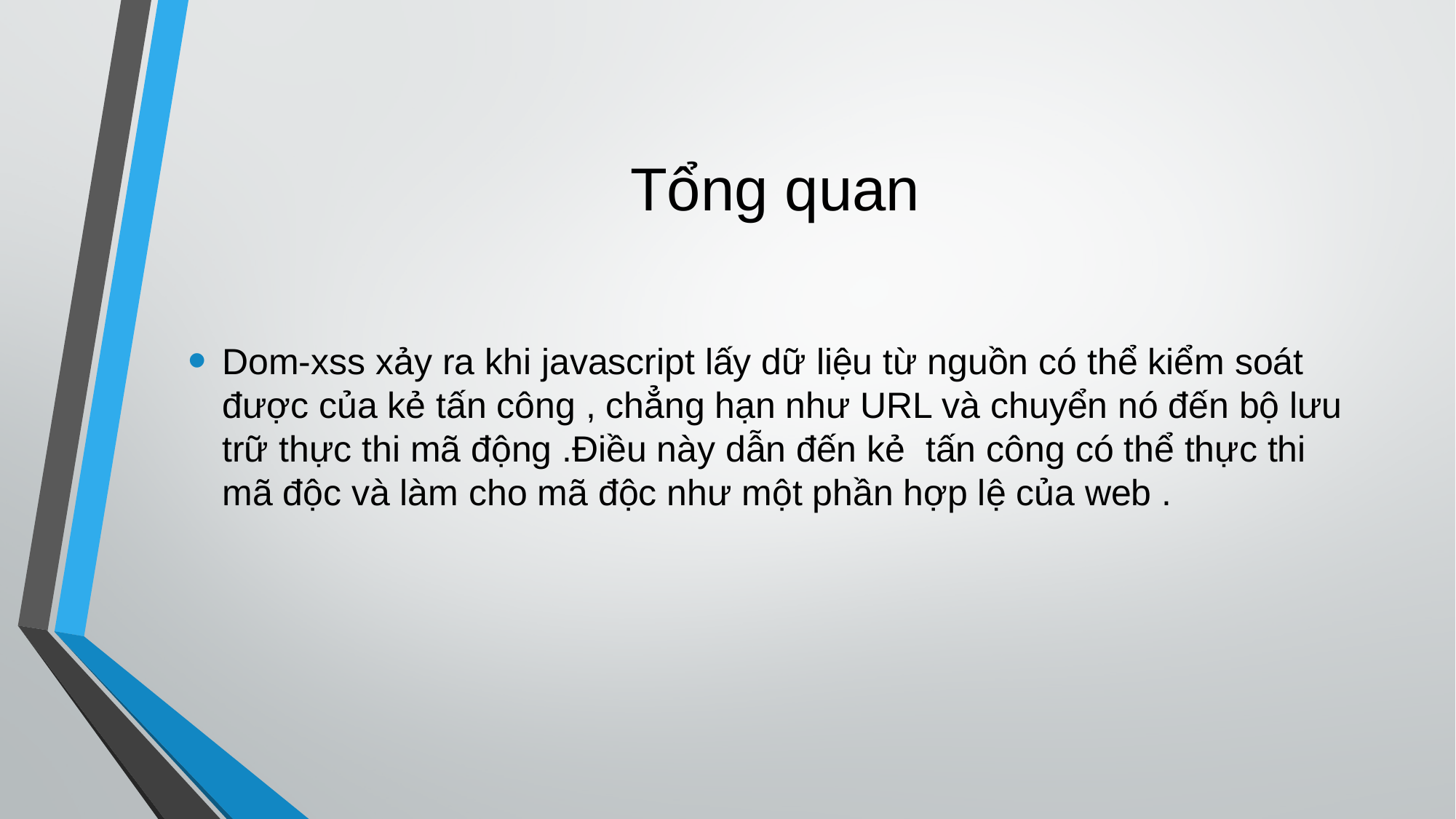

# Tổng quan
Dom-xss xảy ra khi javascript lấy dữ liệu từ nguồn có thể kiểm soát được của kẻ tấn công , chẳng hạn như URL và chuyển nó đến bộ lưu trữ thực thi mã động .Điều này dẫn đến kẻ  tấn công có thể thực thi mã độc và làm cho mã độc như một phần hợp lệ của web .